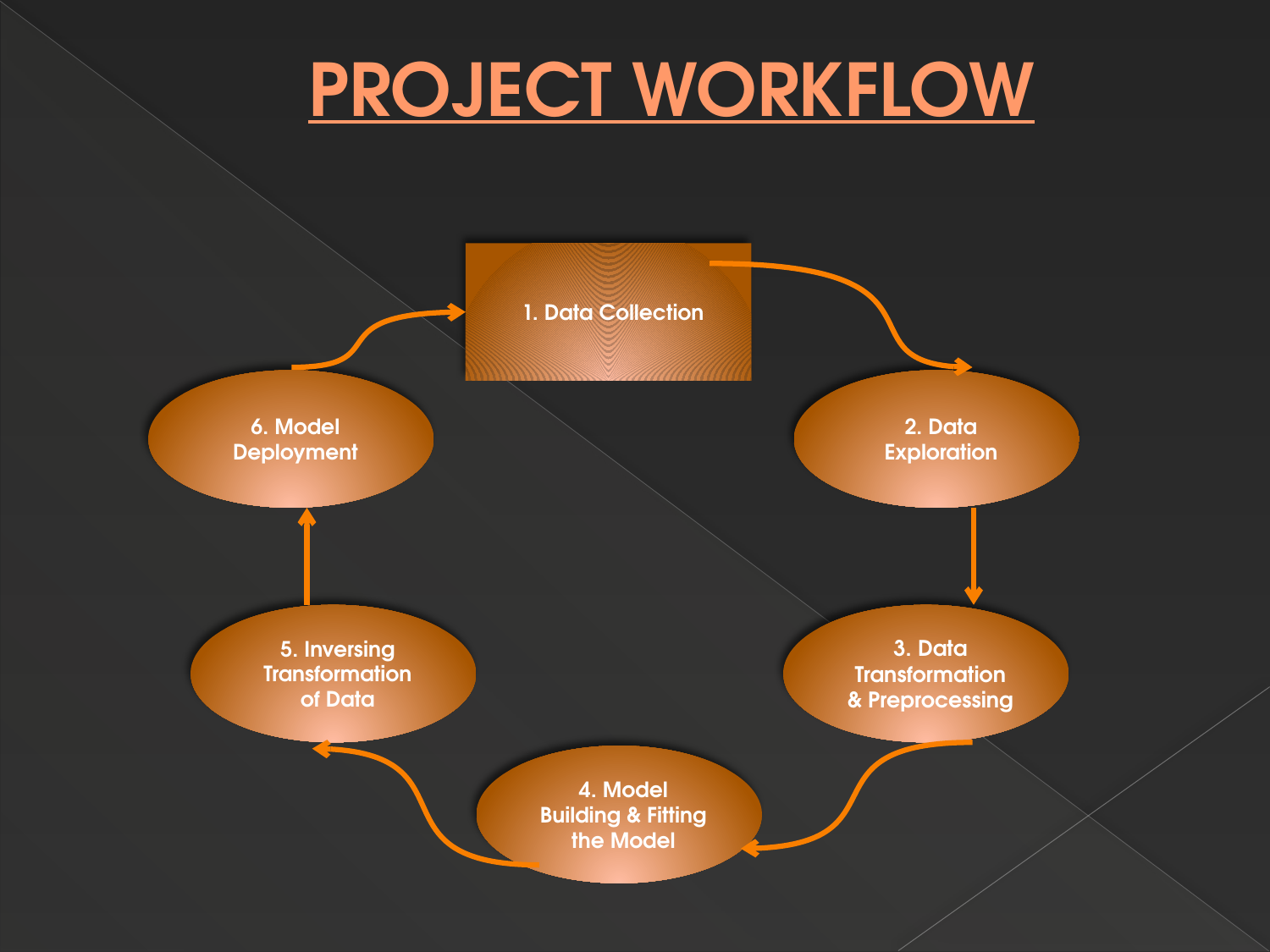

# PROJECT WORKFLOW
1. Data Collection
6. Model Deployment
2. Data Exploration
5. Inversing Transformation of Data
3. Data Transformation & Preprocessing
4. Model Building & Fitting the Model